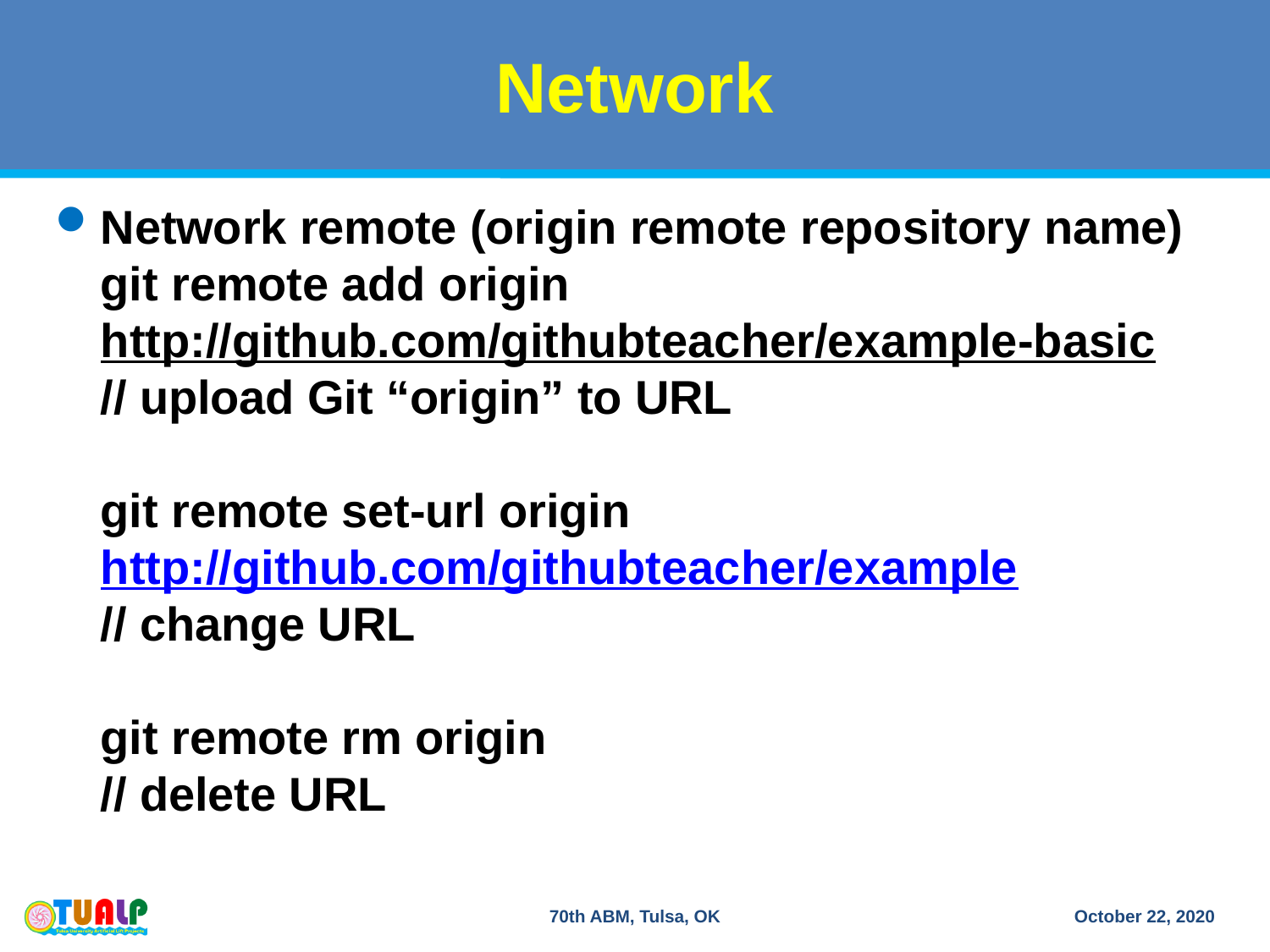

# Network
Network remote (origin remote repository name)
git remote add origin http://github.com/githubteacher/example-basic
// upload Git “origin” to URL
git remote set-url origin http://github.com/githubteacher/example
// change URL
git remote rm origin
// delete URL
70th ABM, Tulsa, OK
October 22, 2020